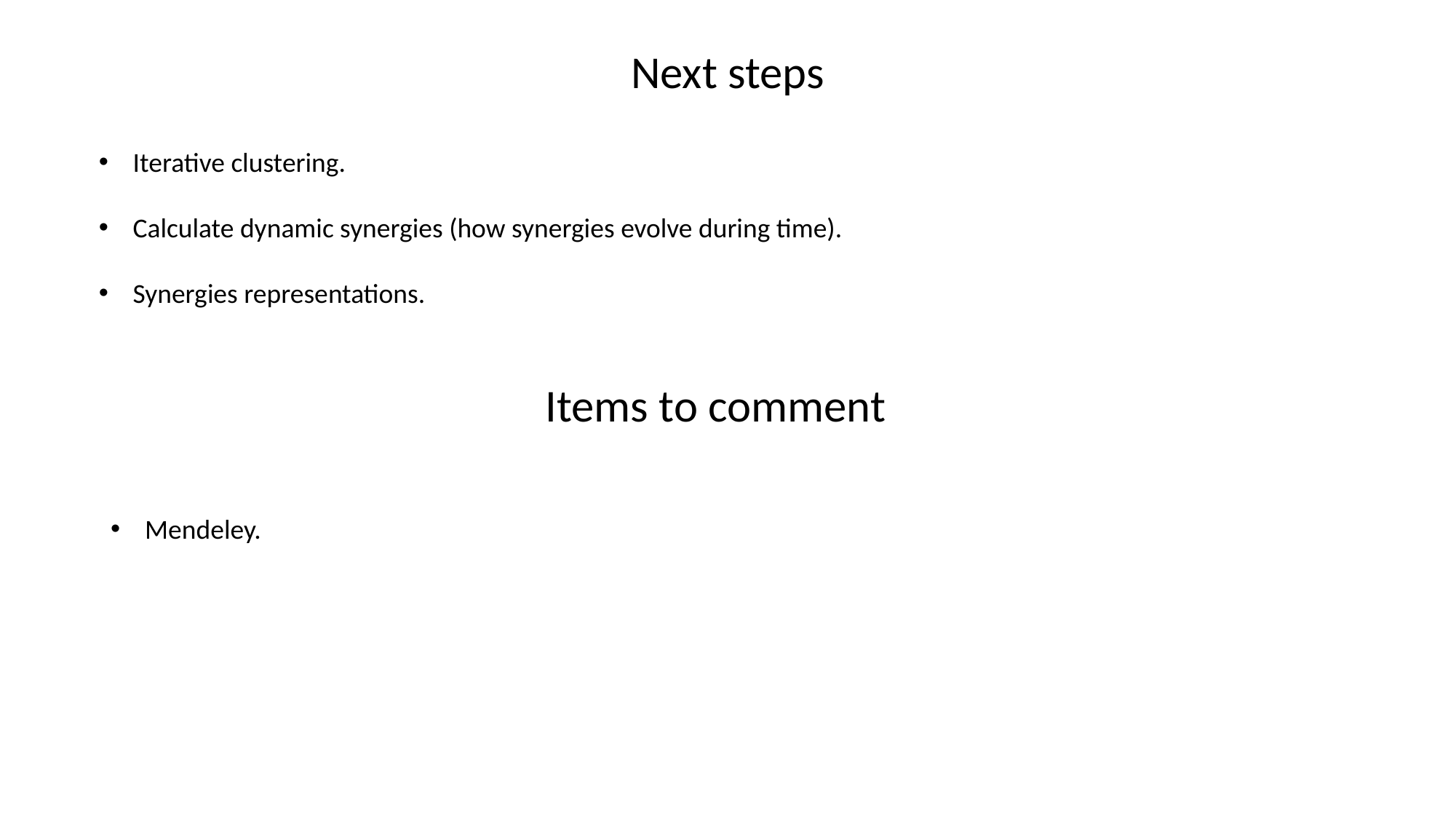

# Next steps
Iterative clustering.

Calculate dynamic synergies (how synergies evolve during time).

Synergies representations.

Items to comment

Mendeley.